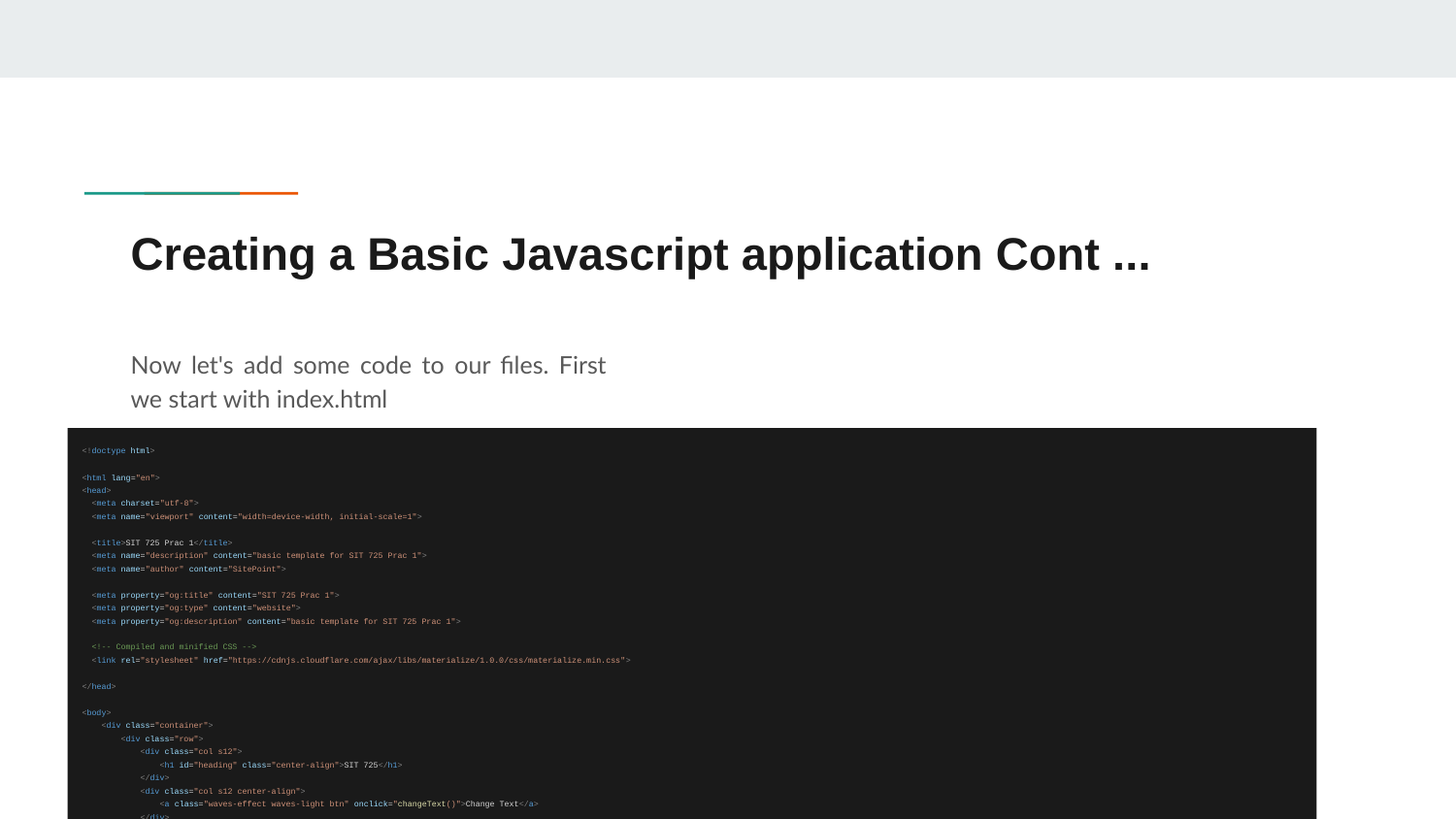

# Creating a Basic Javascript application Cont ...
Now let's add some code to our files. First we start with index.html

<!doctype html>

<html lang="en">
<head>
  <meta charset="utf-8">
  <meta name="viewport" content="width=device-width, initial-scale=1">

  <title>SIT 725 Prac 1</title>
  <meta name="description" content="basic template for SIT 725 Prac 1">
  <meta name="author" content="SitePoint">

  <meta property="og:title" content="SIT 725 Prac 1">
  <meta property="og:type" content="website">
  <meta property="og:description" content="basic template for SIT 725 Prac 1">

  <!-- Compiled and minified CSS -->
  <link rel="stylesheet" href="https://cdnjs.cloudflare.com/ajax/libs/materialize/1.0.0/css/materialize.min.css">

</head>

<body>
    <div class="container">
        <div class="row">
            <div class="col s12">
                <h1 id="heading" class="center-align">SIT 725</h1>
            </div>
            <div class="col s12 center-align">
                <a class="waves-effect waves-light btn" onclick="changeText()">Change Text</a>
            </div>
        </div>
    </div>
  <!-- Compiled and minified JavaScript -->
  <script src="https://cdnjs.cloudflare.com/ajax/libs/materialize/1.0.0/js/materialize.min.js"></script>
  <script src="js/scripts.js"></script>
</body>
</html>